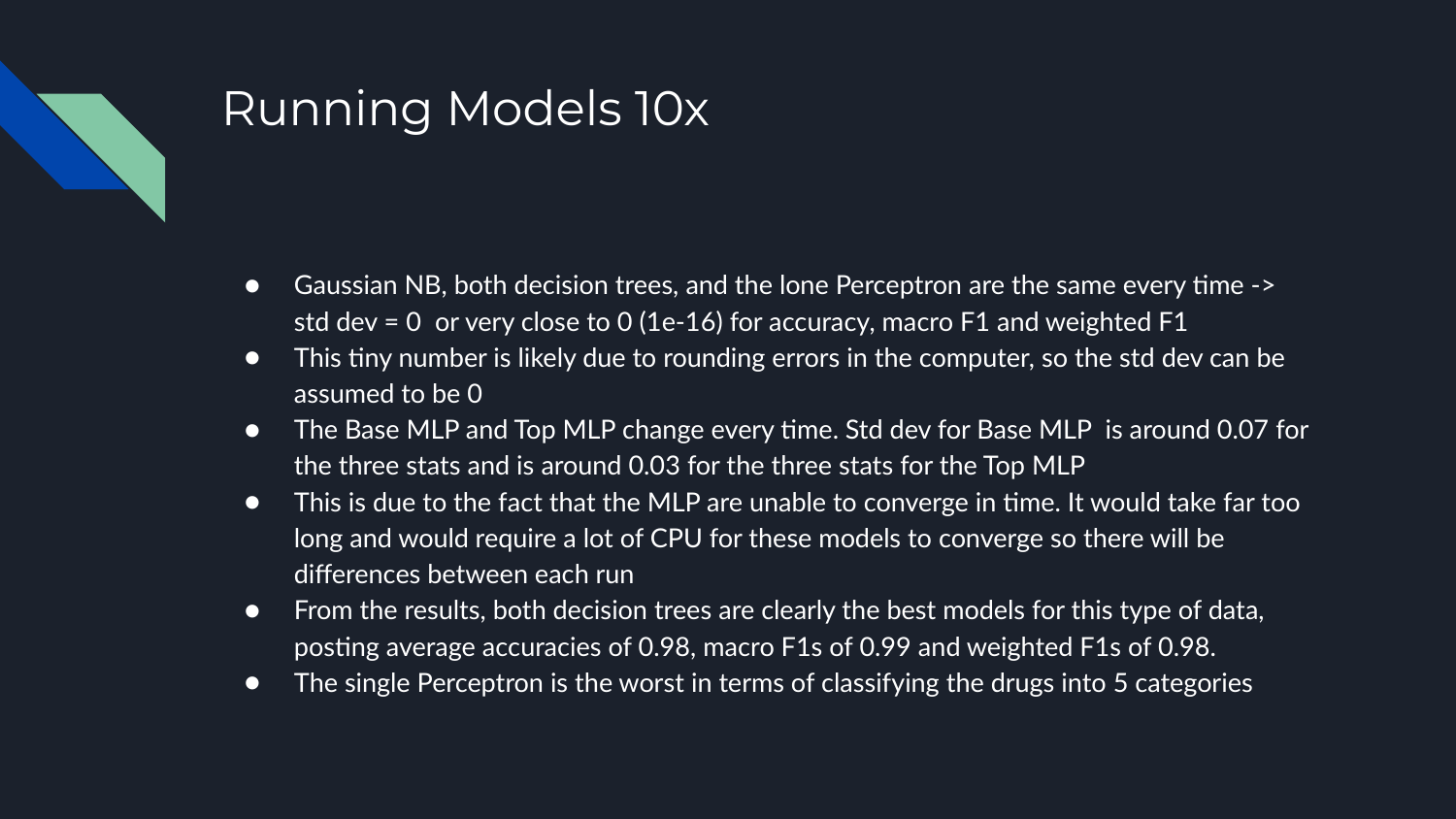

# Running Models 10x
Gaussian NB, both decision trees, and the lone Perceptron are the same every time -> std dev = 0  or very close to 0 (1e-16) for accuracy, macro F1 and weighted F1
This tiny number is likely due to rounding errors in the computer, so the std dev can be assumed to be 0
The Base MLP and Top MLP change every time. Std dev for Base MLP  is around 0.07 for the three stats and is around 0.03 for the three stats for the Top MLP
This is due to the fact that the MLP are unable to converge in time. It would take far too long and would require a lot of CPU for these models to converge so there will be differences between each run
From the results, both decision trees are clearly the best models for this type of data, posting average accuracies of 0.98, macro F1s of 0.99 and weighted F1s of 0.98.
The single Perceptron is the worst in terms of classifying the drugs into 5 categories